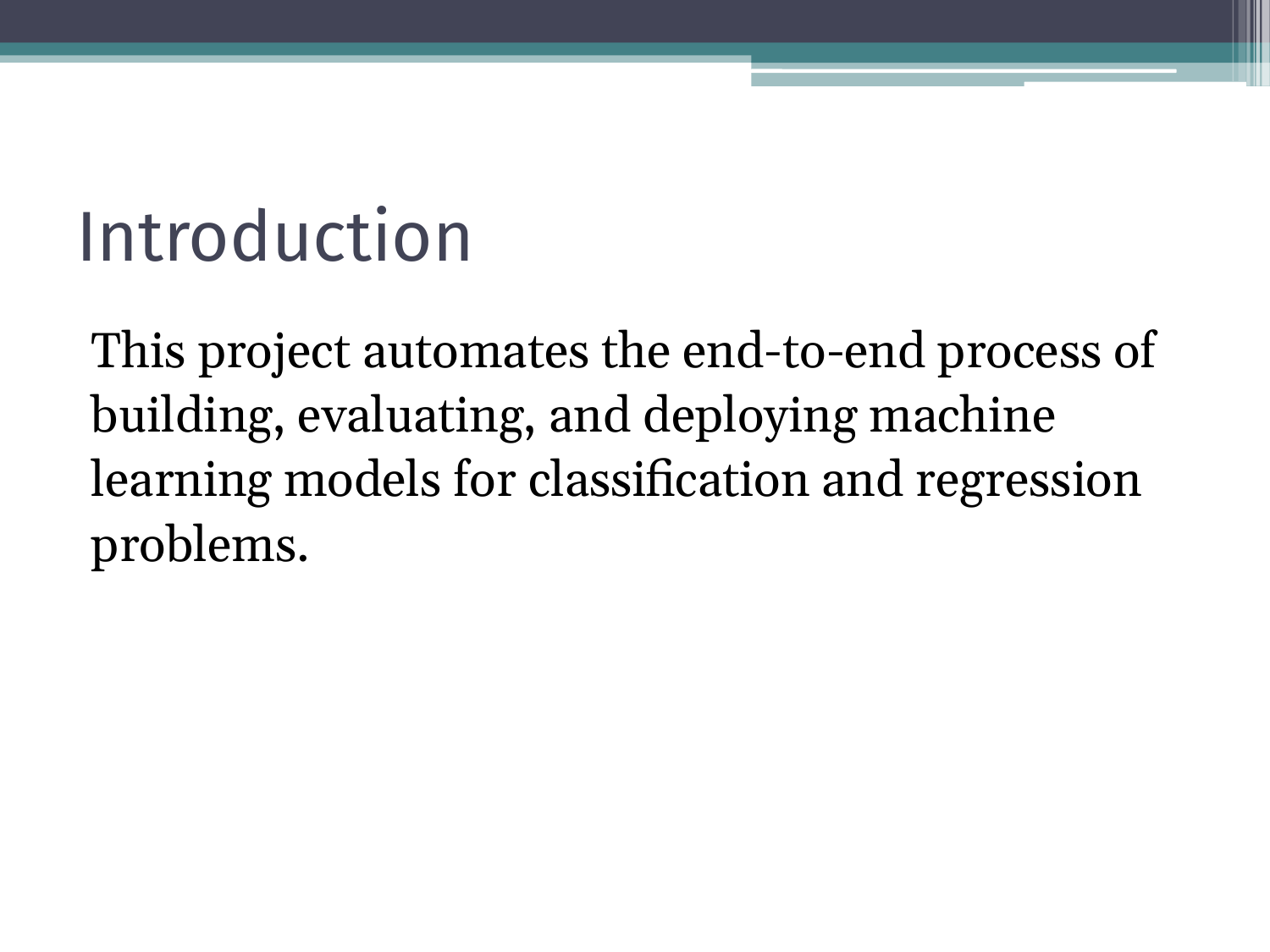

# Introduction
This project automates the end-to-end process of
building, evaluating, and deploying machine
learning models for classification and regression
problems.